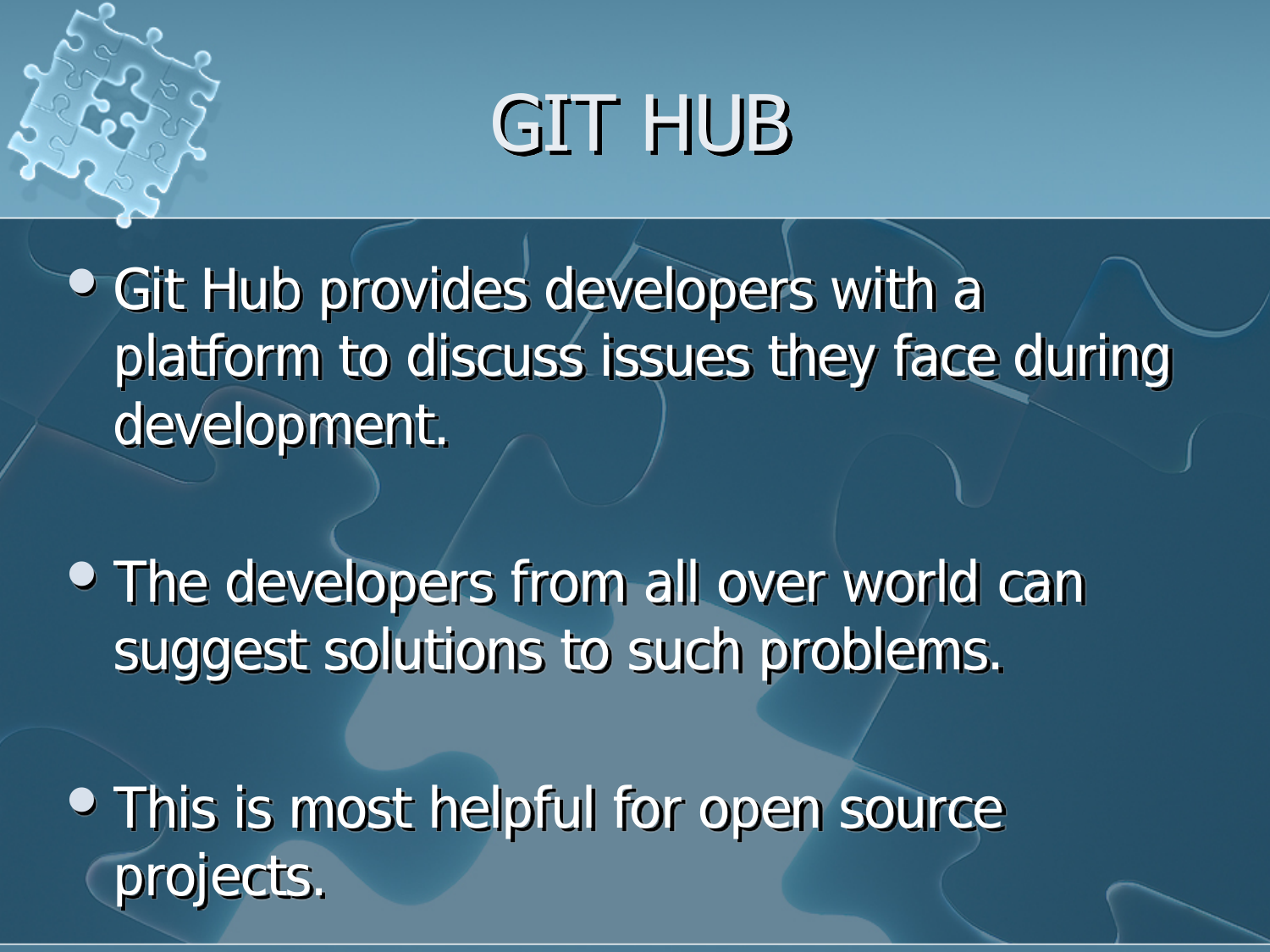

# GIT HUB
Git Hub provides developers with a platform to discuss issues they face during development.

The developers from all over world can suggest solutions to such problems.

This is most helpful for open source projects.